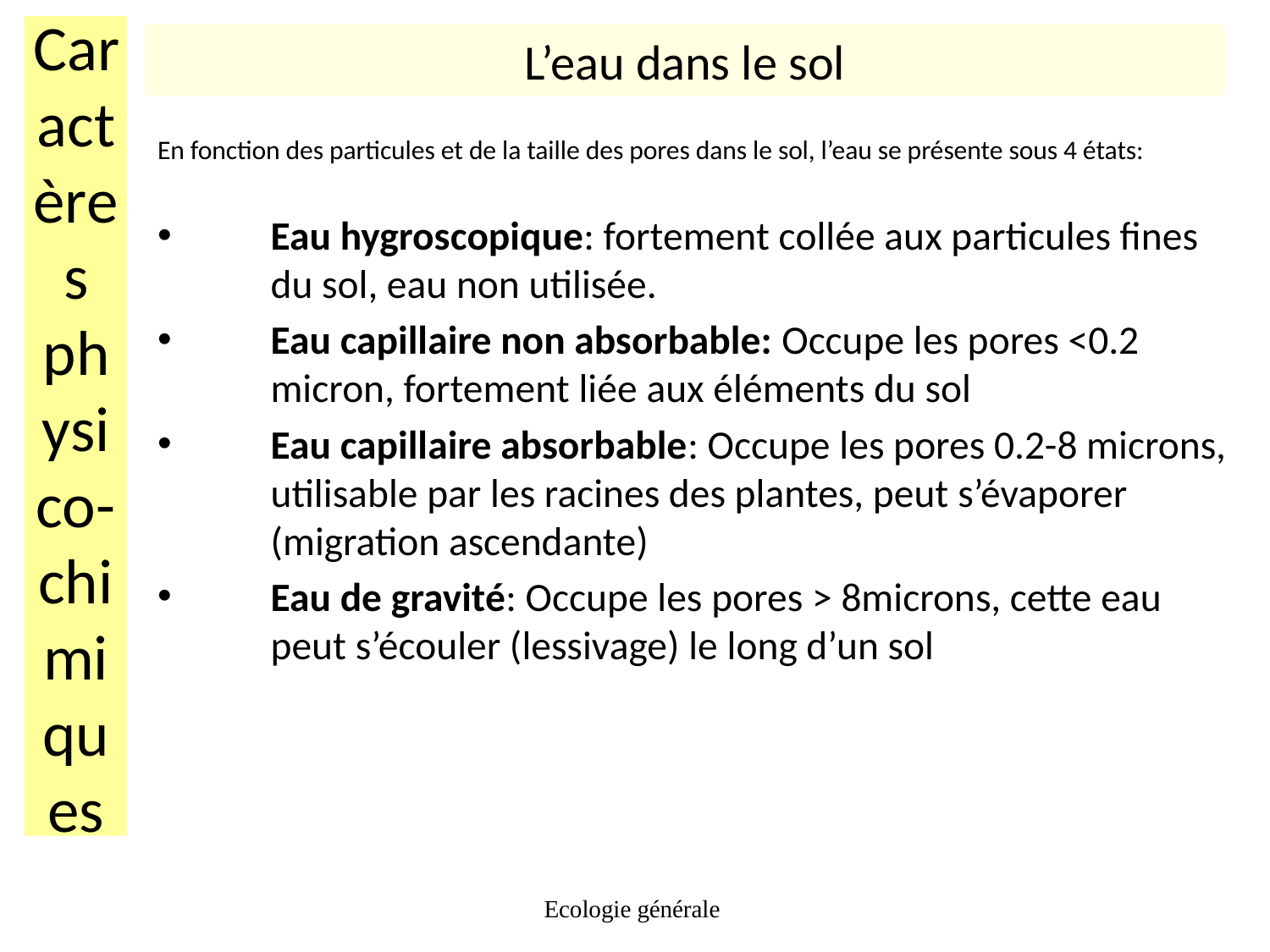

# Caractères physico-chimiques
L’eau dans le sol
En fonction des particules et de la taille des pores dans le sol, l’eau se présente sous 4 états:

Eau hygroscopique: fortement collée aux particules fines du sol, eau non utilisée.
Eau capillaire non absorbable: Occupe les pores <0.2 micron, fortement liée aux éléments du sol
Eau capillaire absorbable: Occupe les pores 0.2-8 microns, utilisable par les racines des plantes, peut s’évaporer (migration ascendante)
Eau de gravité: Occupe les pores > 8microns, cette eau peut s’écouler (lessivage) le long d’un sol

Ecologie générale